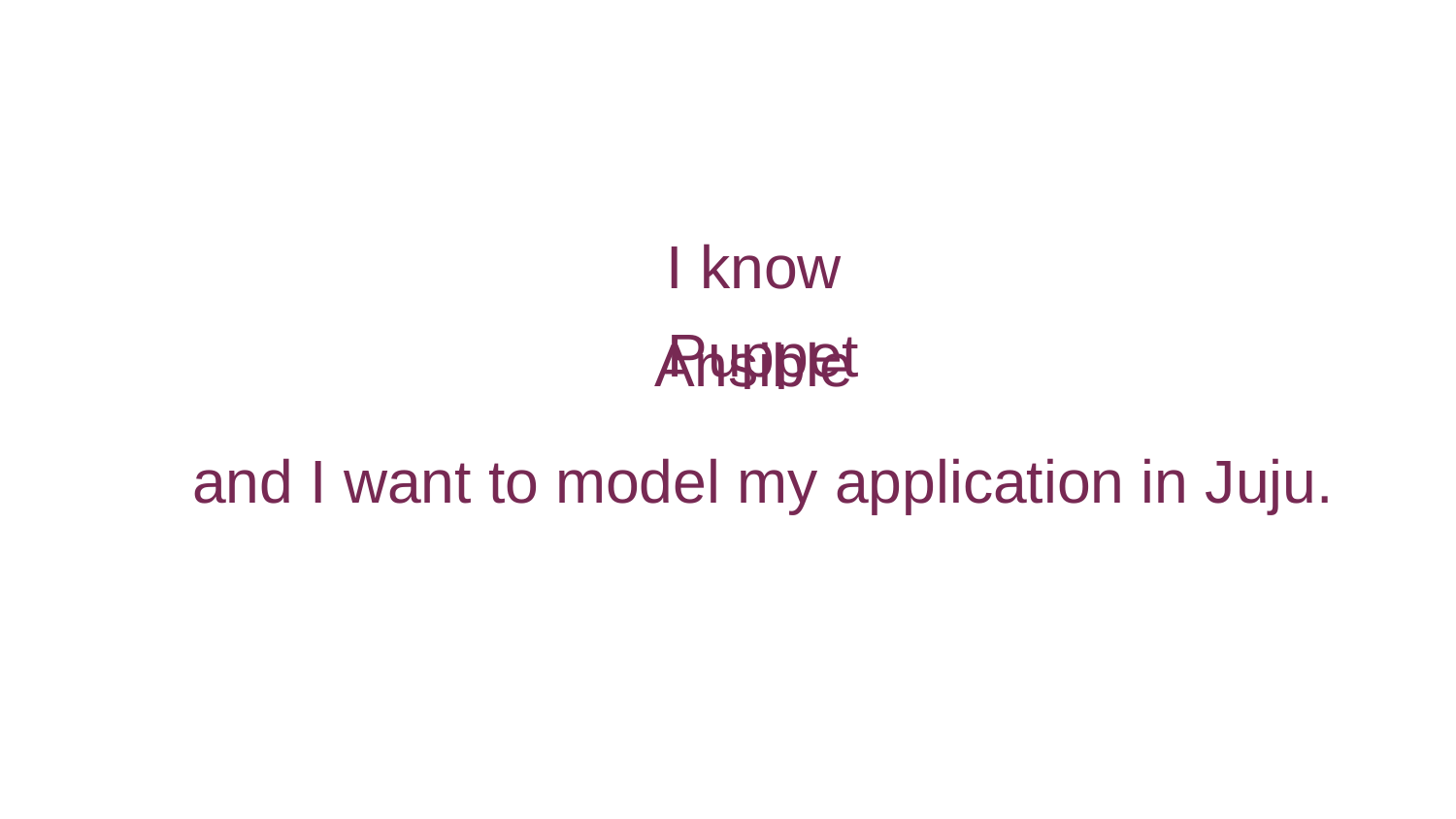

I know
Puppet
# Ansible
and I want to model my application in Juju.